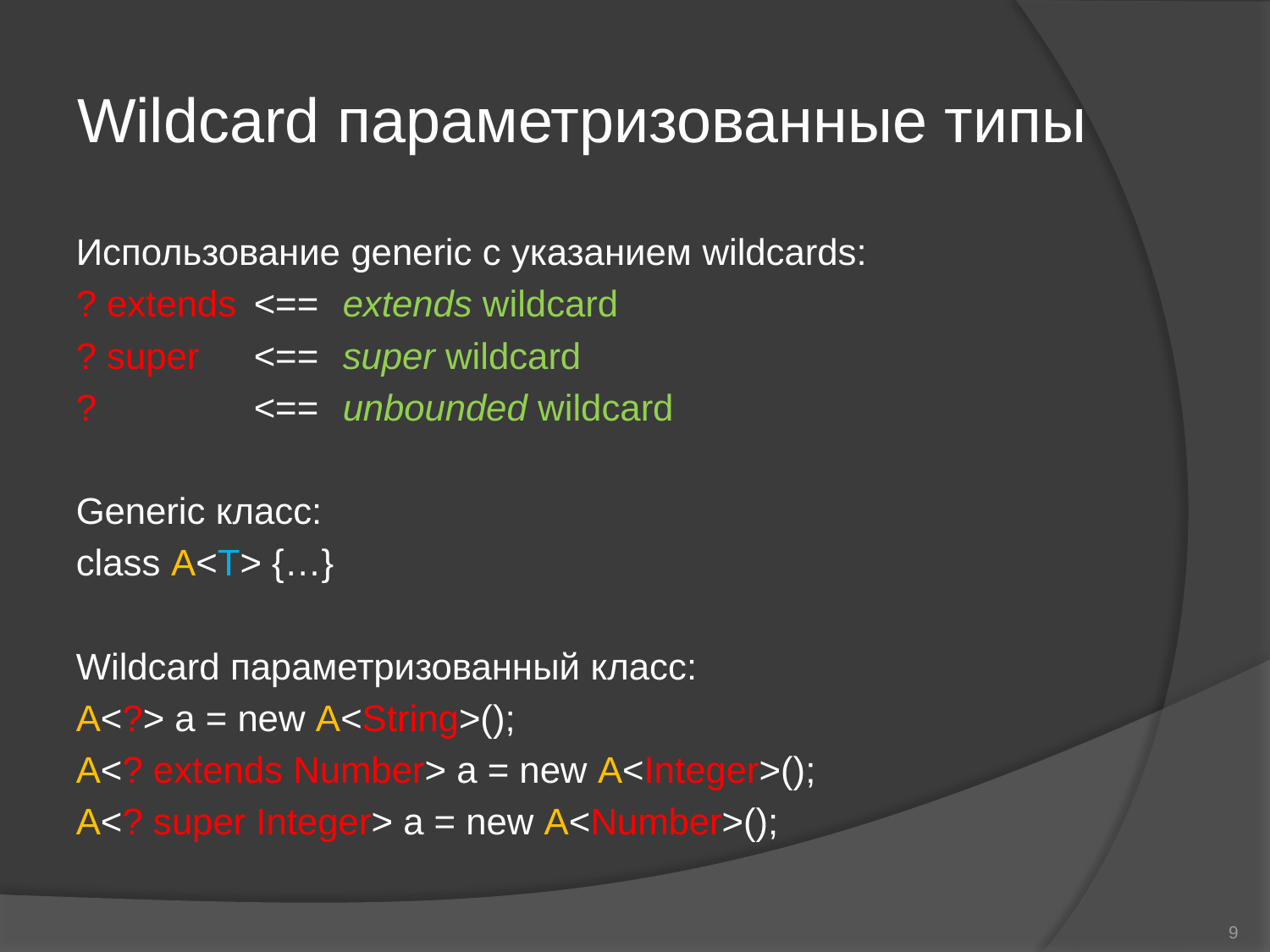

# Wildcard параметризованные типы
Использование generic с указанием wildcards:
? extends	<== 	extends wildcard
? super	<== 	super wildcard
? 		<== 	unbounded wildcard

Generic класс:
class A<T> {…}

Wildcard параметризованный класс:
A<?> a = new A<String>();
A<? extends Number> a = new A<Integer>();
A<? super Integer> a = new A<Number>();
9